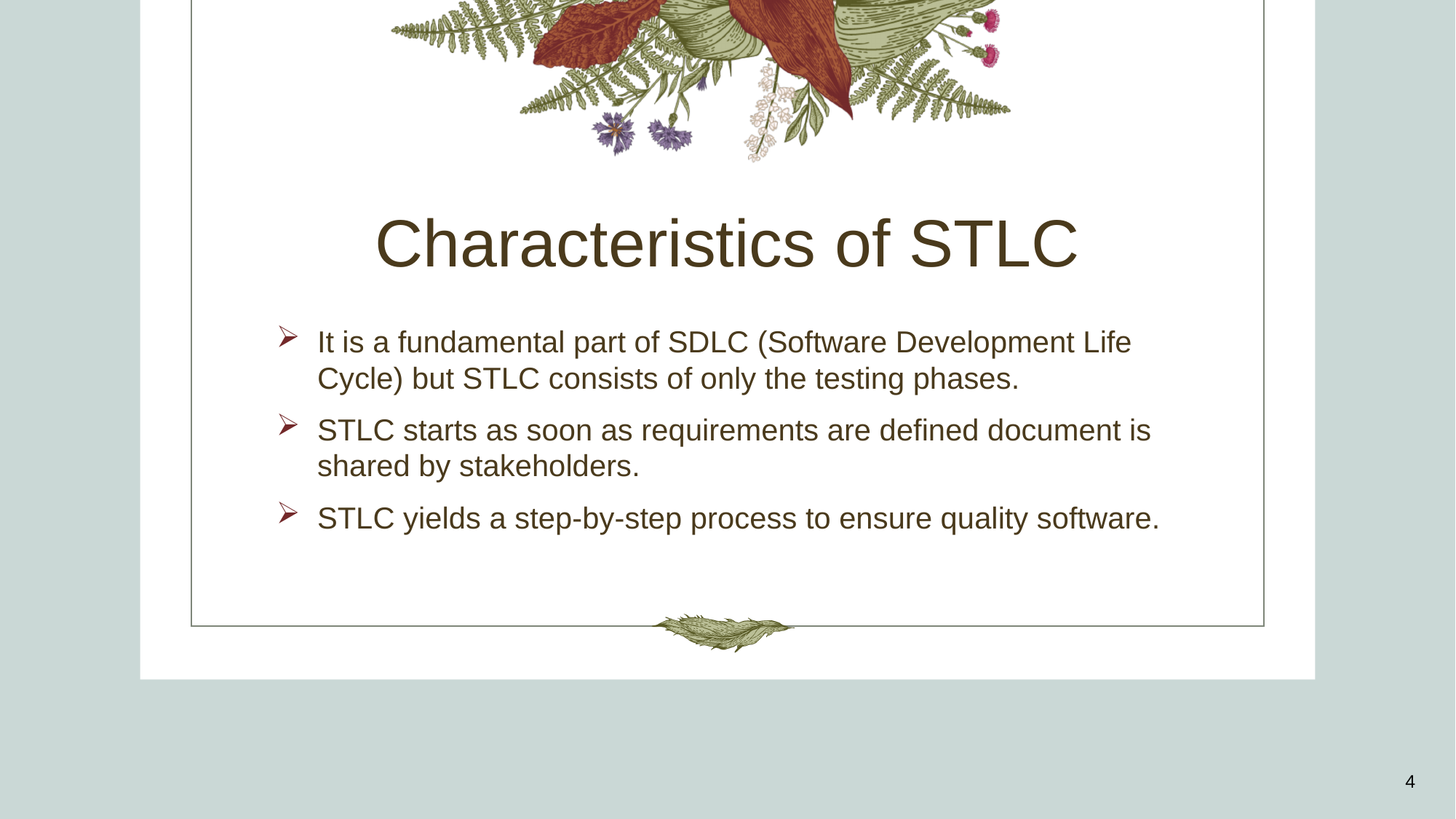

# Characteristics of STLC
It is a fundamental part of SDLC (Software Development Life Cycle) but STLC consists of only the testing phases.
STLC starts as soon as requirements are defined document is shared by stakeholders.
STLC yields a step-by-step process to ensure quality software.
4